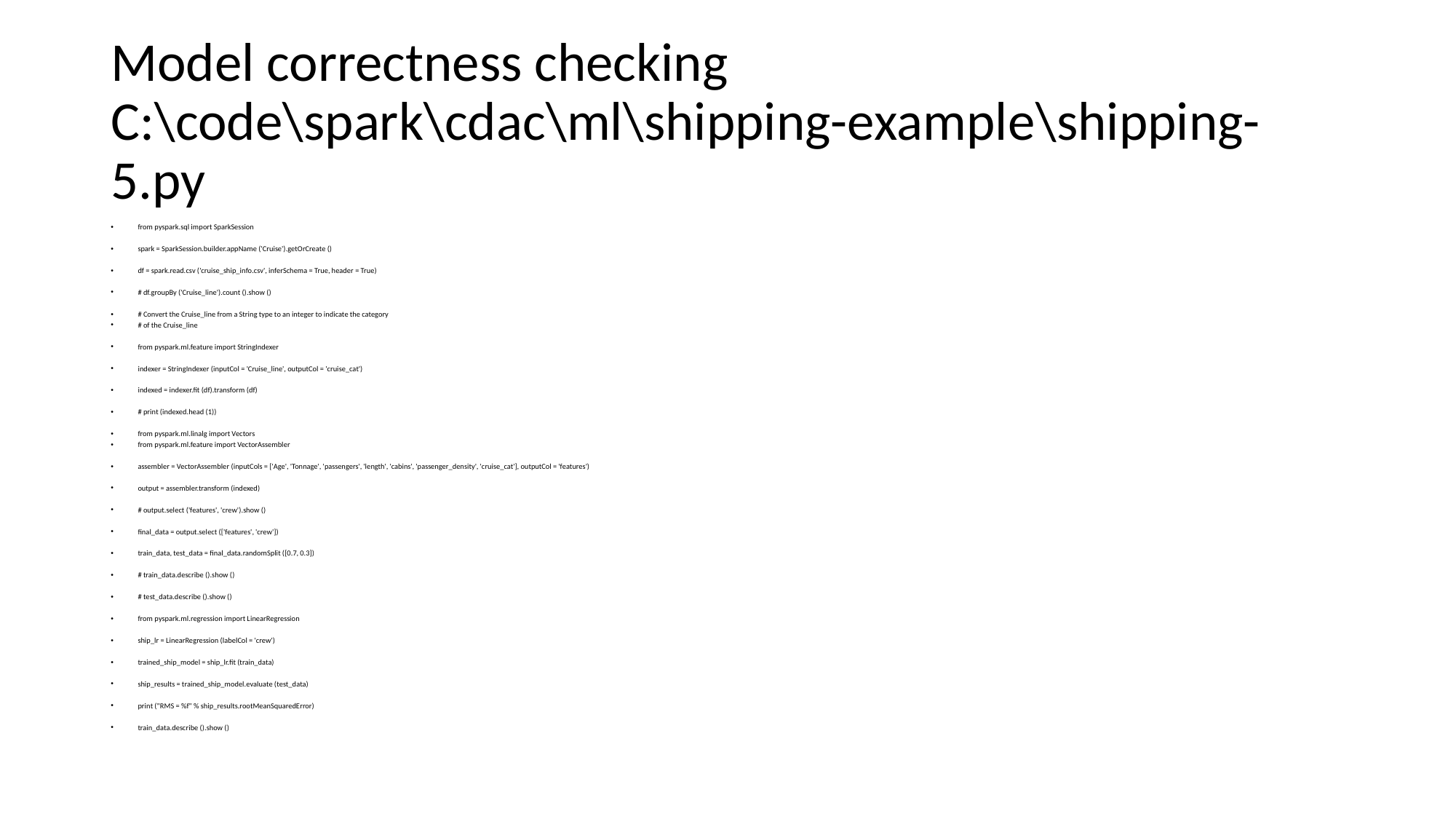

# Model correctness checking C:\code\spark\cdac\ml\shipping-example\shipping-5.py
from pyspark.sql import SparkSession

spark = SparkSession.builder.appName ('Cruise').getOrCreate ()

df = spark.read.csv ('cruise_ship_info.csv', inferSchema = True, header = True)

# df.groupBy ('Cruise_line').count ().show ()

# Convert the Cruise_line from a String type to an integer to indicate the category
# of the Cruise_line

from pyspark.ml.feature import StringIndexer

indexer = StringIndexer (inputCol = 'Cruise_line', outputCol = 'cruise_cat')

indexed = indexer.fit (df).transform (df)

# print (indexed.head (1))

from pyspark.ml.linalg import Vectors
from pyspark.ml.feature import VectorAssembler

assembler = VectorAssembler (inputCols = ['Age', 'Tonnage', 'passengers', 'length', 'cabins', 'passenger_density', 'cruise_cat'], outputCol = 'features')

output = assembler.transform (indexed)

# output.select ('features', 'crew').show ()

final_data = output.select (['features', 'crew'])

train_data, test_data = final_data.randomSplit ([0.7, 0.3])

# train_data.describe ().show ()

# test_data.describe ().show ()

from pyspark.ml.regression import LinearRegression

ship_lr = LinearRegression (labelCol = 'crew')

trained_ship_model = ship_lr.fit (train_data)

ship_results = trained_ship_model.evaluate (test_data)

print ("RMS = %f" % ship_results.rootMeanSquaredError)

train_data.describe ().show ()